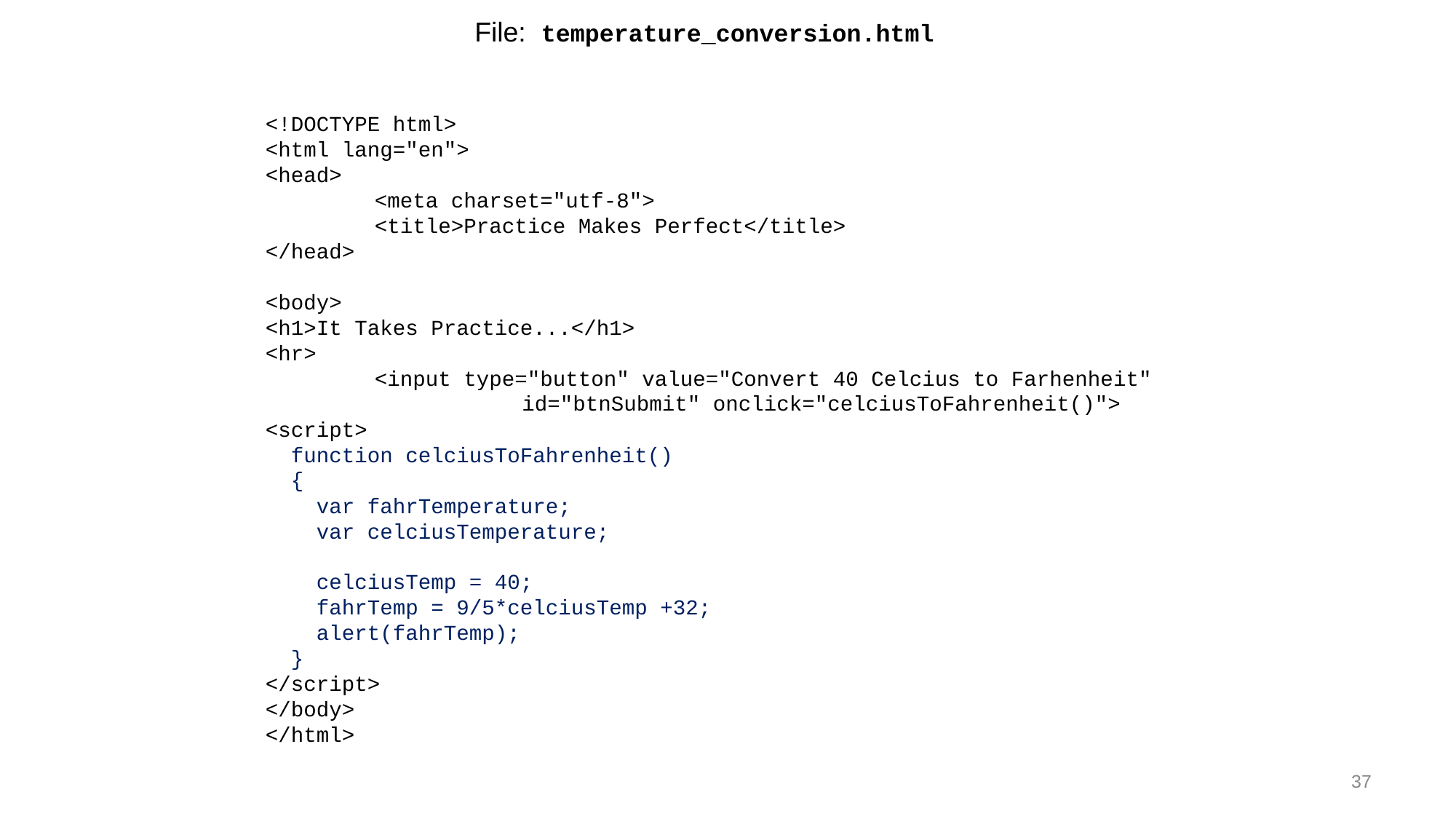

File:  temperature_conversion.html
<!DOCTYPE html>
<html lang="en">
<head>
	<meta charset="utf-8">
	<title>Practice Makes Perfect</title>
</head>

<body>
<h1>It Takes Practice...</h1>
<hr>
	<input type="button" value="Convert 40 Celcius to Farhenheit"
		   id="btnSubmit" onclick="celciusToFahrenheit()">
<script>
  function celciusToFahrenheit()
  {
    var fahrTemperature;
    var celciusTemperature;

    celciusTemp = 40;
    fahrTemp = 9/5*celciusTemp +32;
    alert(fahrTemp);
  }
</script>
</body>
</html>
37